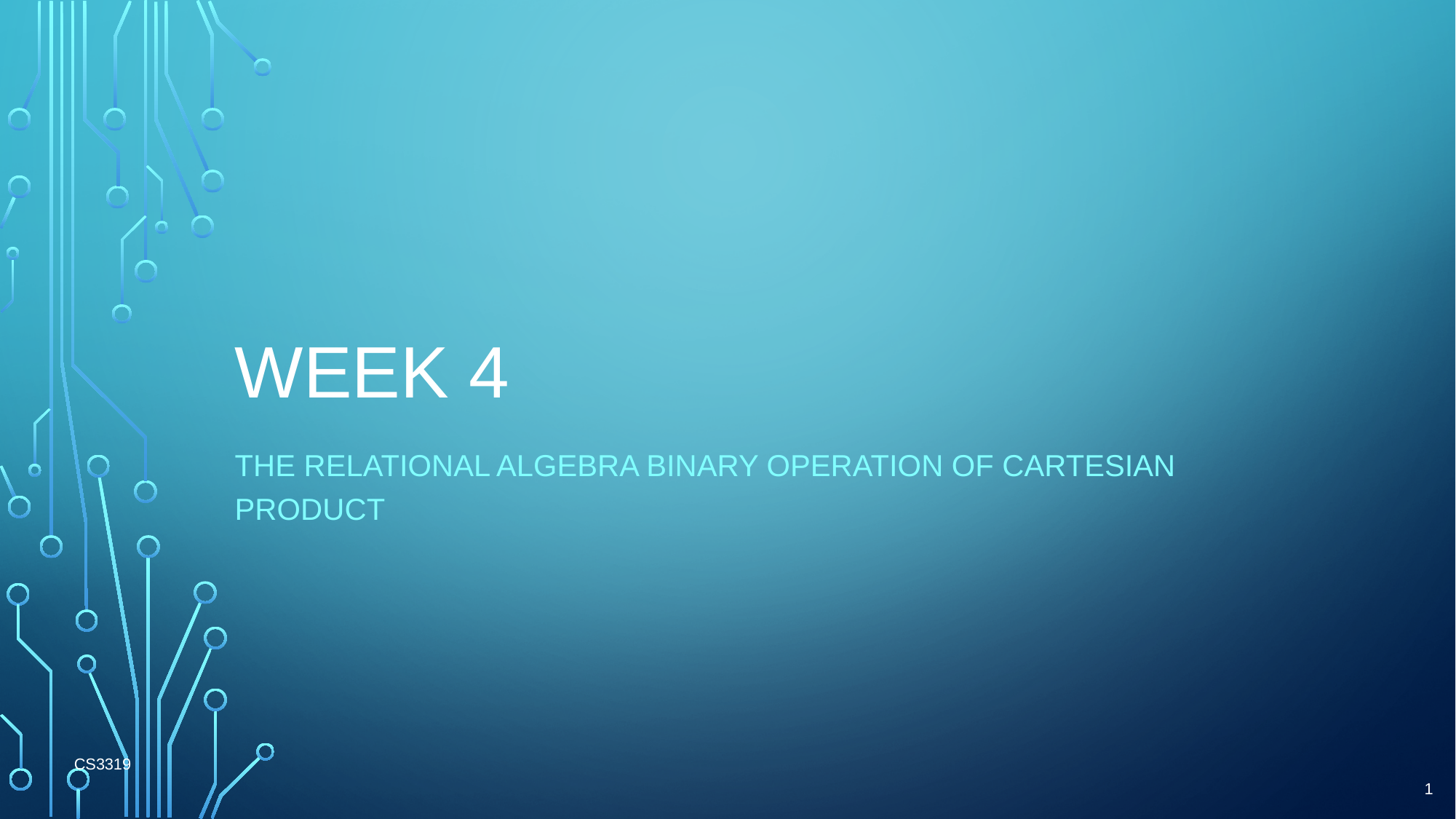

# Week 4
THE relational algebra Binary operation of Cartesian Product
CS3319
1